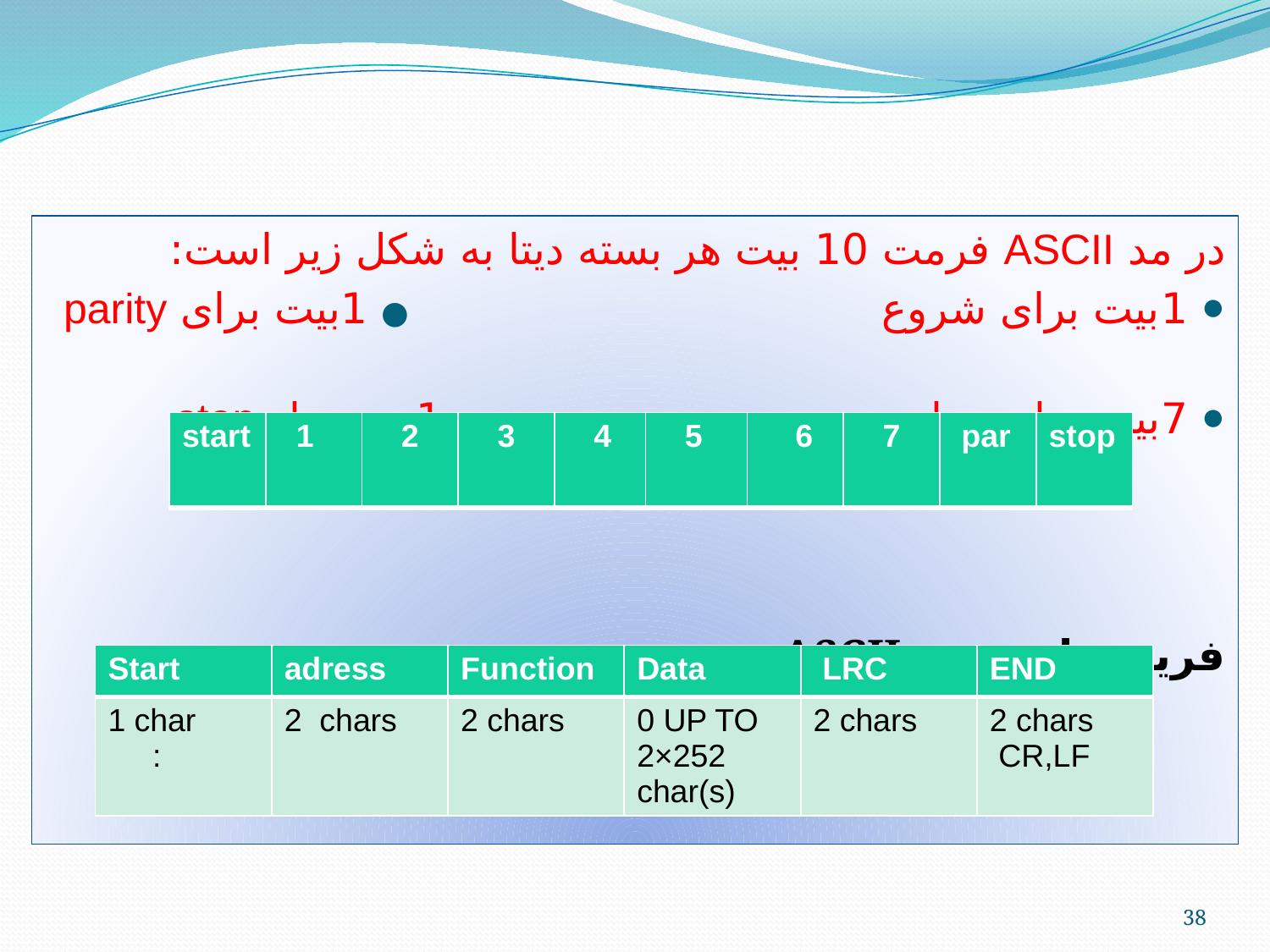

#
در مد ASCII فرمت 10 بیت هر بسته دیتا به شکل زیر است:
1بیت برای شروع                                   ● 1بیت برای parity
7بیت برای دیتا ●                                 1بیت برایstop

فريم پيام در مدASCII :
| start | 1 | 2 | 3 | 4 | 5 | 6 | 7 | par | stop |
| --- | --- | --- | --- | --- | --- | --- | --- | --- | --- |
| Start | adress | Function | Data | LRC | END |
| --- | --- | --- | --- | --- | --- |
| 1 char : | 2 chars | 2 chars | 0 UP TO 2×252 char(s) | 2 chars | 2 chars CR,LF |
38